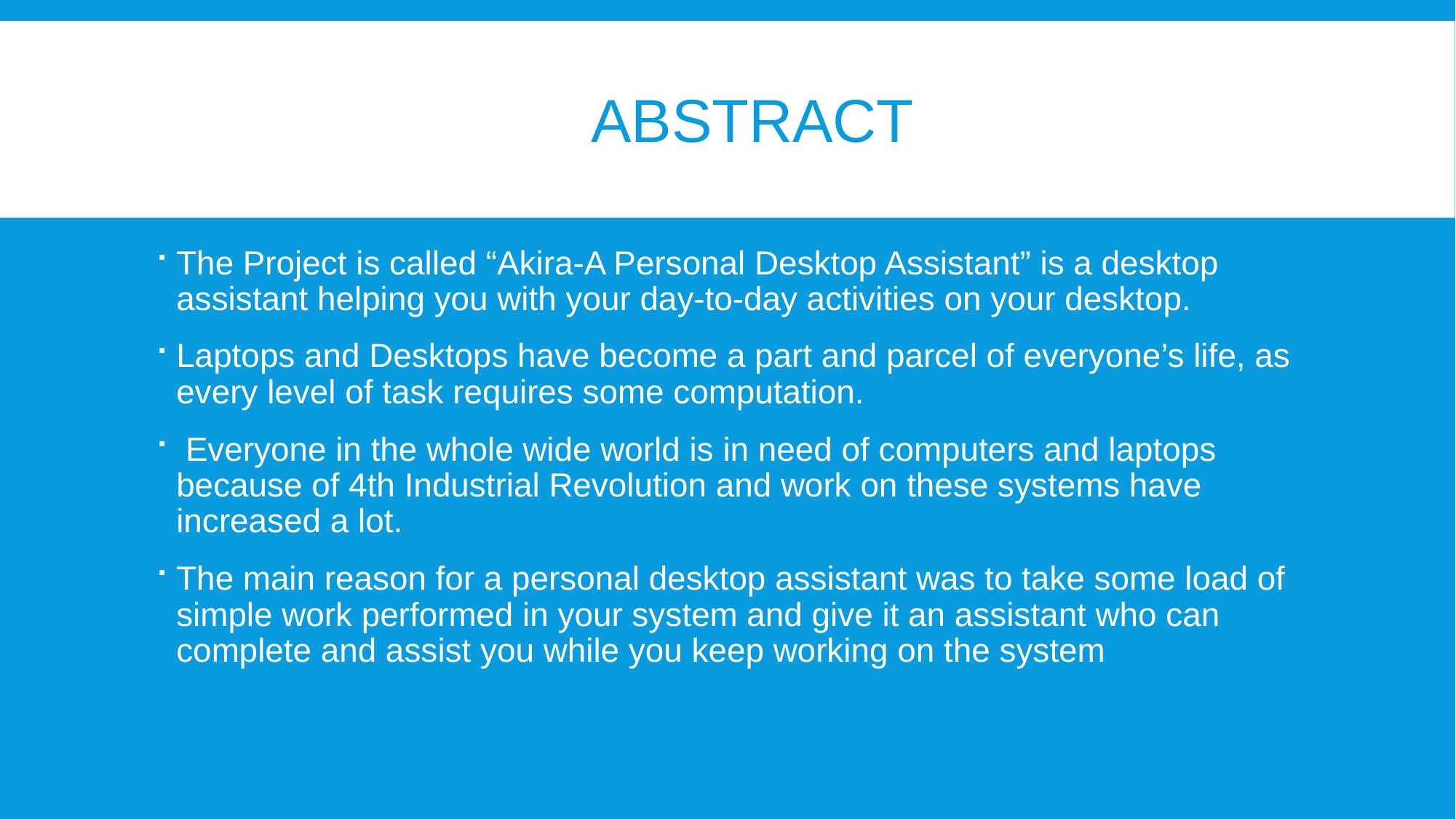

# Abstract
The Project is called “Akira-A Personal Desktop Assistant” is a desktop assistant helping you with your day-to-day activities on your desktop.
Laptops and Desktops have become a part and parcel of everyone’s life, as every level of task requires some computation.
 Everyone in the whole wide world is in need of computers and laptops because of 4th Industrial Revolution and work on these systems have increased a lot.
The main reason for a personal desktop assistant was to take some load of simple work performed in your system and give it an assistant who can complete and assist you while you keep working on the system